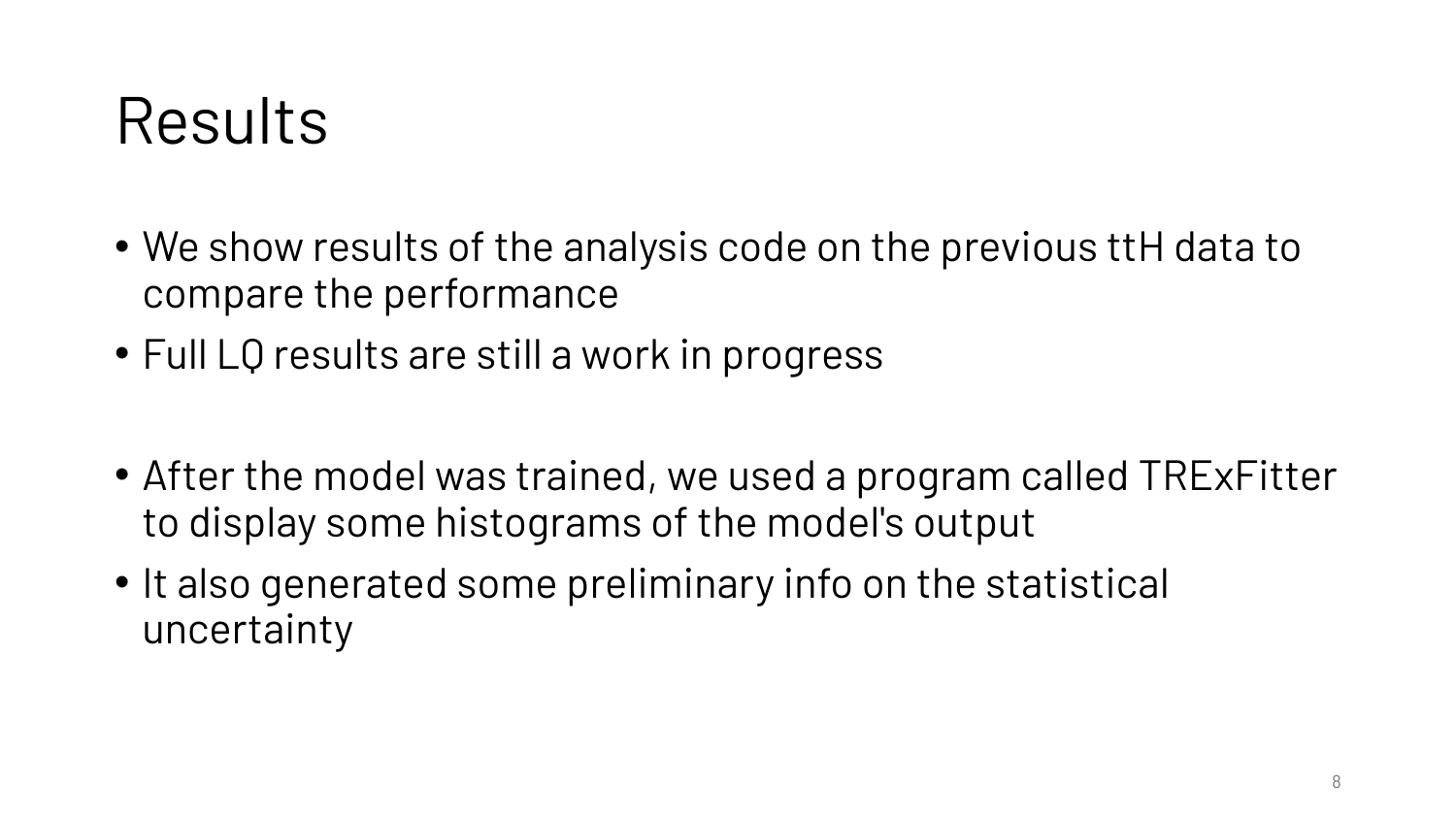

# Results
We show results of the analysis code on the previous ttH data to compare the performance
Full LQ results are still a work in progress

After the model was trained, we used a program called TRExFitter to display some histograms of the model's output
It also generated some preliminary info on the statistical uncertainty
8